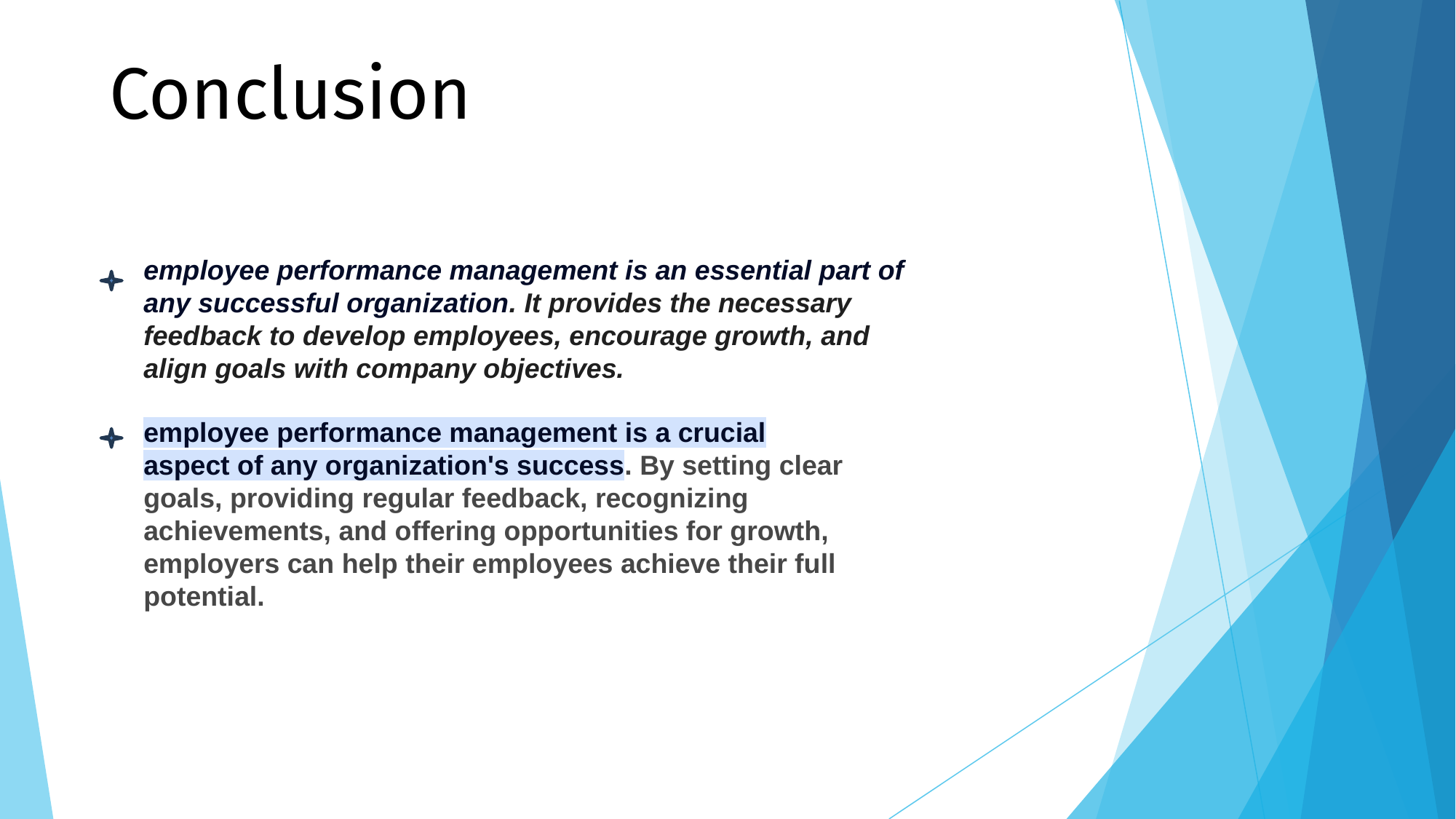

# Conclusion
employee performance management is an essential part of any successful organization. It provides the necessary feedback to develop employees, encourage growth, and align goals with company objectives.

employee performance management is a crucial aspect of any organization's success. By setting clear goals, providing regular feedback, recognizing achievements, and offering opportunities for growth, employers can help their employees achieve their full potential.